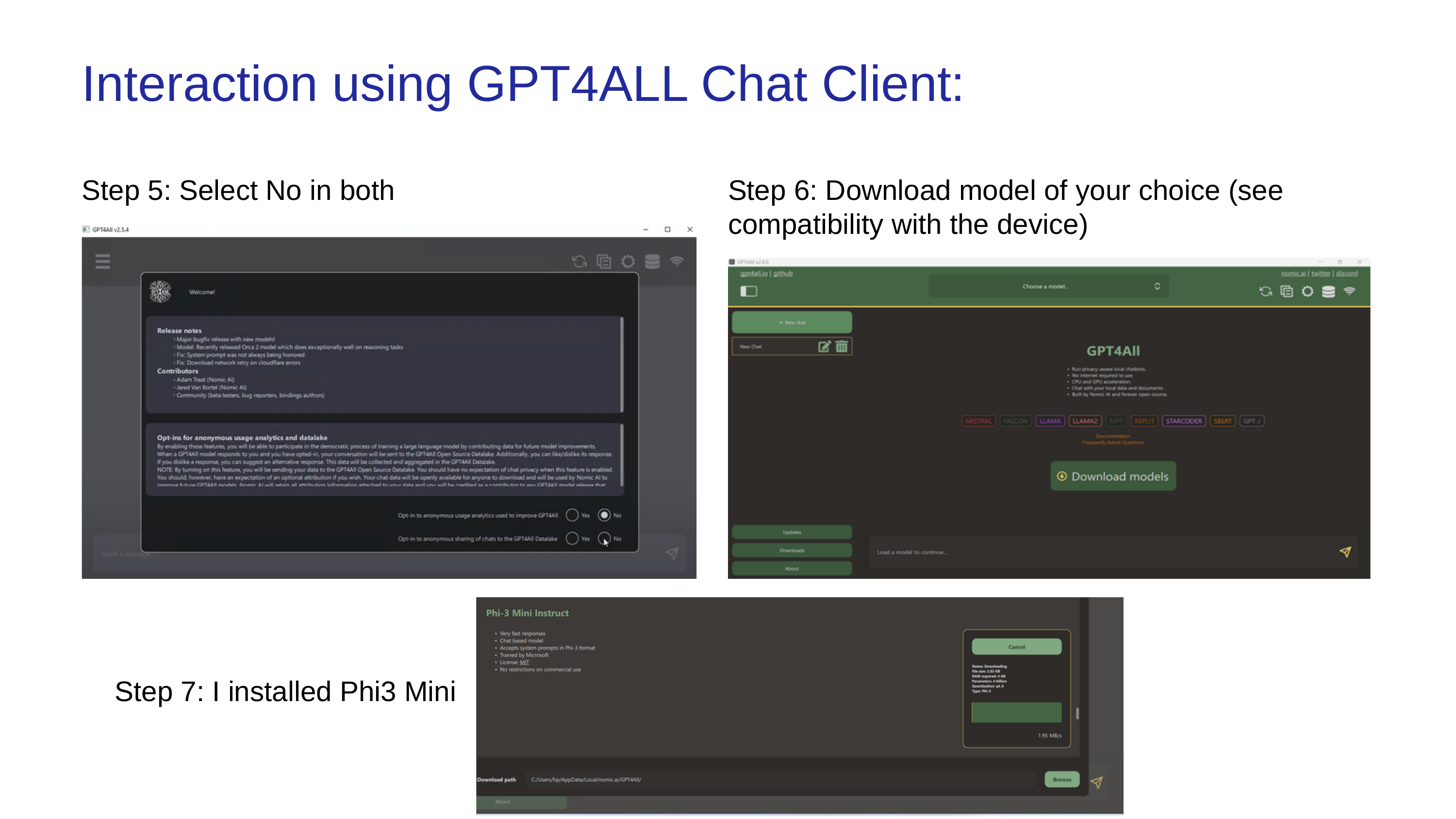

Interaction using GPT4ALL Chat Client:
Step 5: Select No in both
Step 6: Download model of your choice (see compatibility with the device)

Step 7: I installed Phi3 Mini